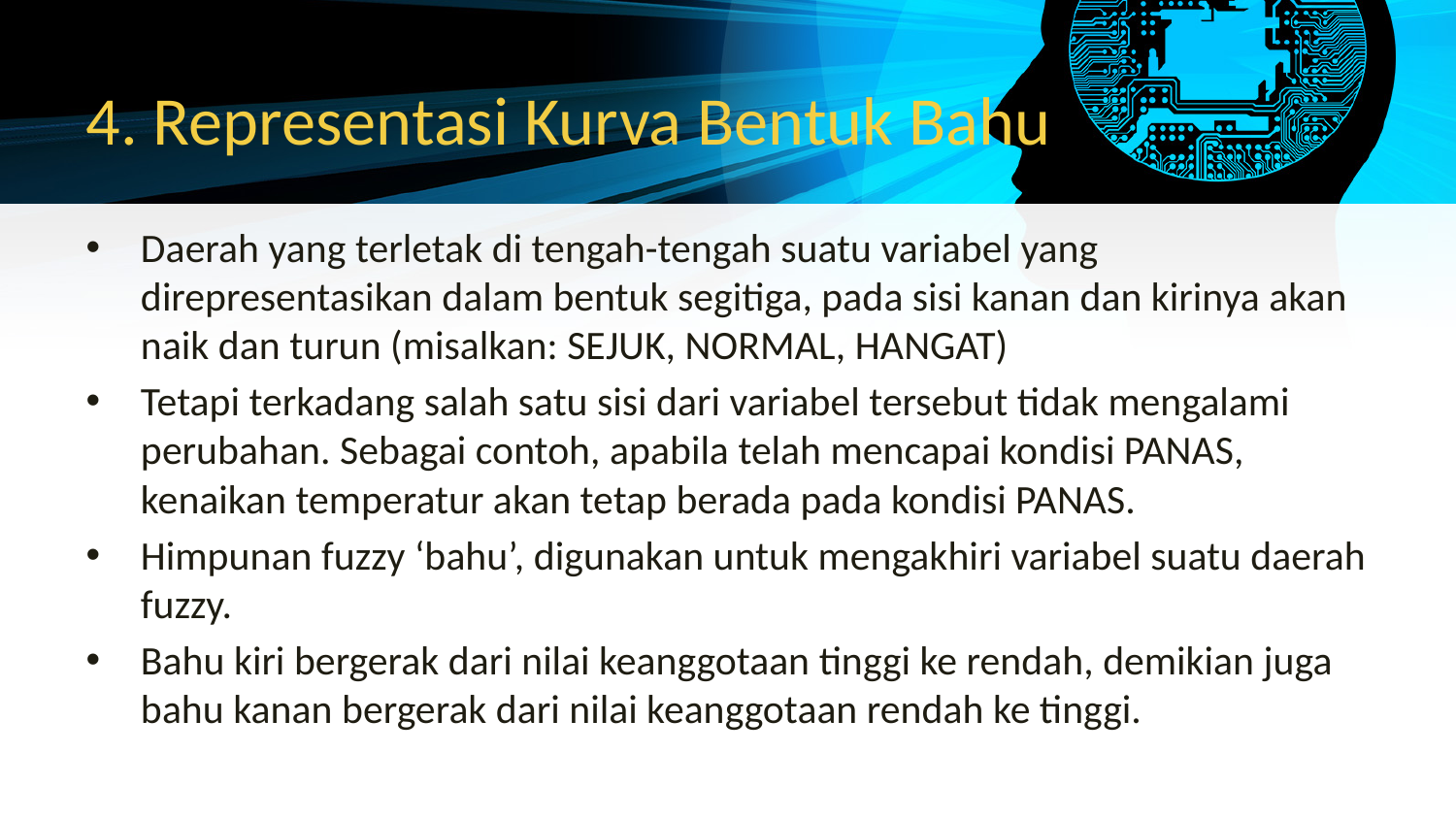

# 4. Representasi Kurva Bentuk Bahu
Daerah yang terletak di tengah-tengah suatu variabel yang direpresentasikan dalam bentuk segitiga, pada sisi kanan dan kirinya akan naik dan turun (misalkan: SEJUK, NORMAL, HANGAT)
Tetapi terkadang salah satu sisi dari variabel tersebut tidak mengalami perubahan. Sebagai contoh, apabila telah mencapai kondisi PANAS, kenaikan temperatur akan tetap berada pada kondisi PANAS.
Himpunan fuzzy ‘bahu’, digunakan untuk mengakhiri variabel suatu daerah fuzzy.
Bahu kiri bergerak dari nilai keanggotaan tinggi ke rendah, demikian juga bahu kanan bergerak dari nilai keanggotaan rendah ke tinggi.